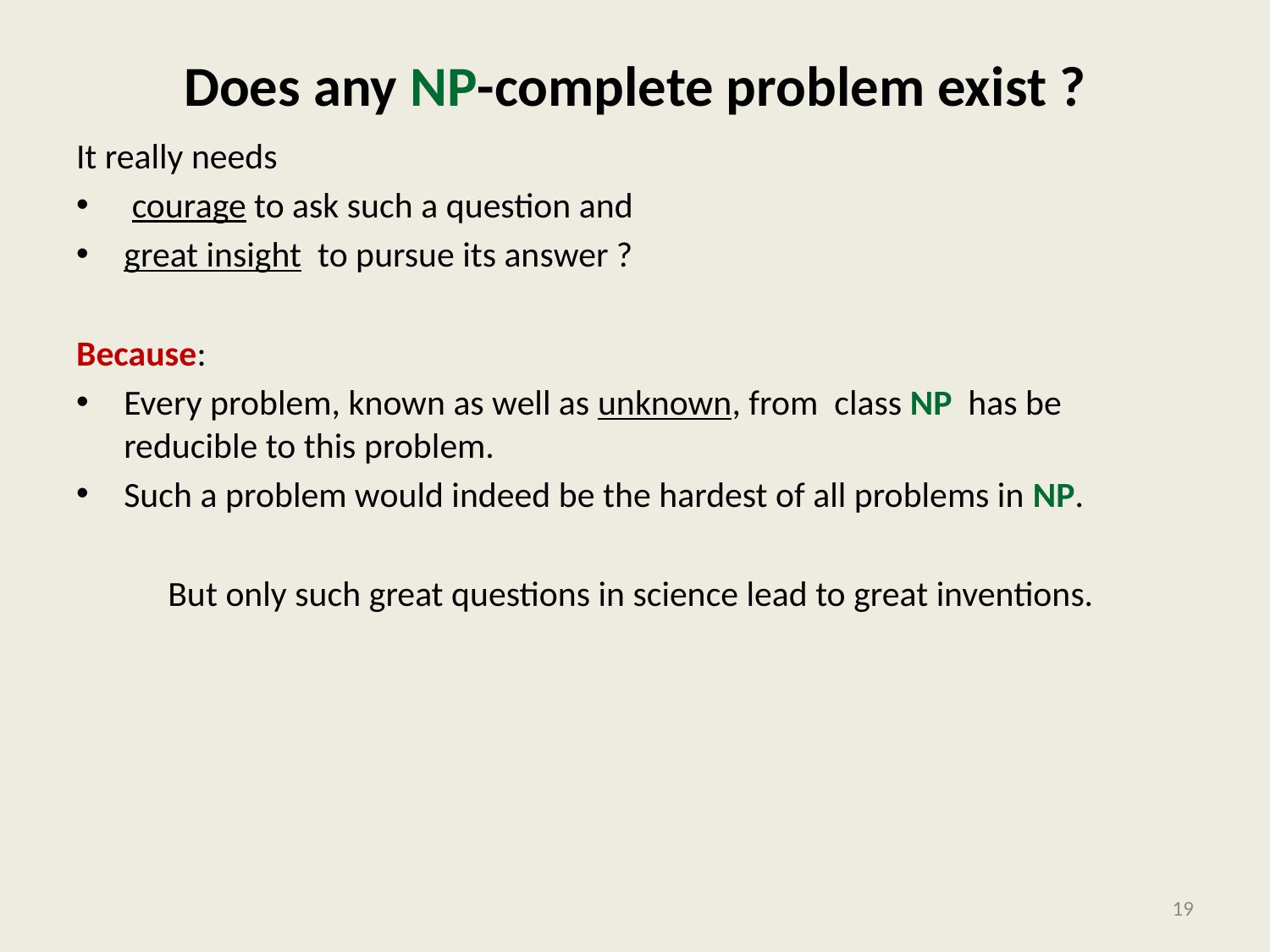

# Does any NP-complete problem exist ?
It really needs
 courage to ask such a question and
great insight  to pursue its answer ?

Because:
Every problem, known as well as unknown, from  class NP  has be reducible to this problem.
Such a problem would indeed be the hardest of all problems in NP.

But only such great questions in science lead to great inventions.
19